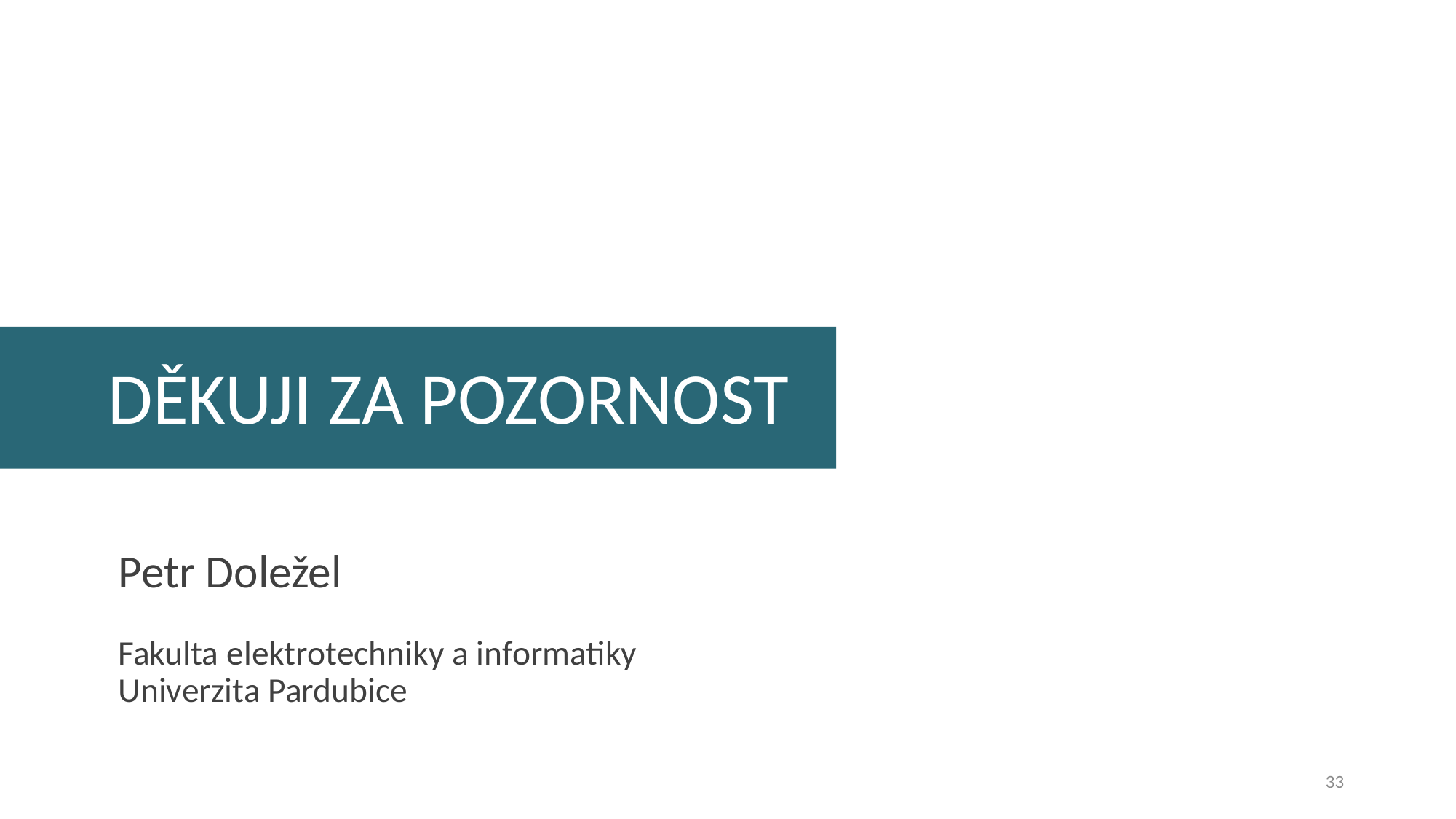

# Děkuji za pozornost
Petr Doležel

Fakulta elektrotechniky a informatiky
Univerzita Pardubice
33